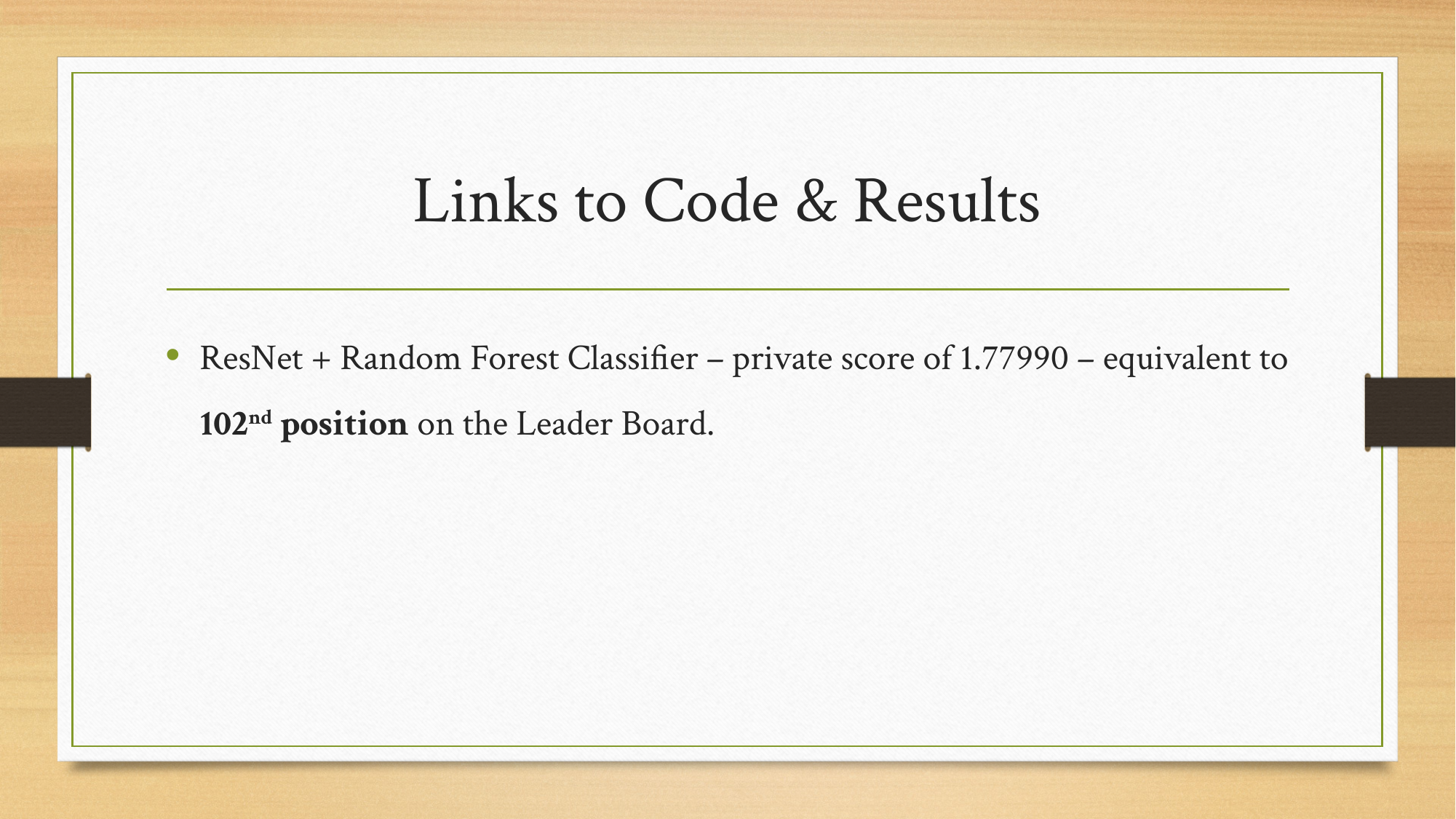

# Links to Code & Results
ResNet + Random Forest Classifier – private score of 1.77990 – equivalent to 102nd position on the Leader Board.